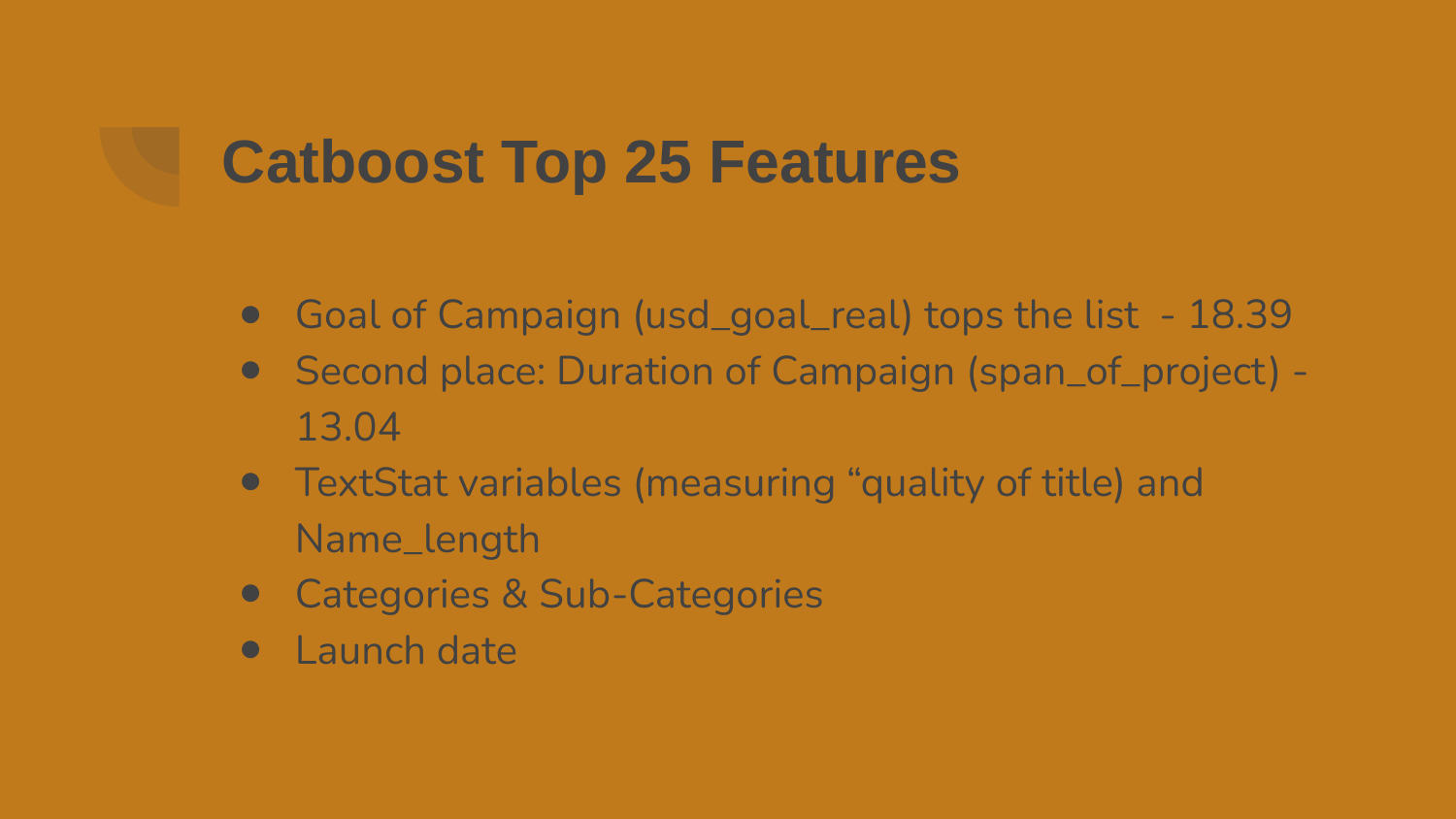

# Catboost Top 25 Features
Goal of Campaign (usd_goal_real) tops the list  - 18.39
Second place: Duration of Campaign (span_of_project) -13.04
TextStat variables (measuring “quality of title) and Name_length
Categories & Sub-Categories
Launch date